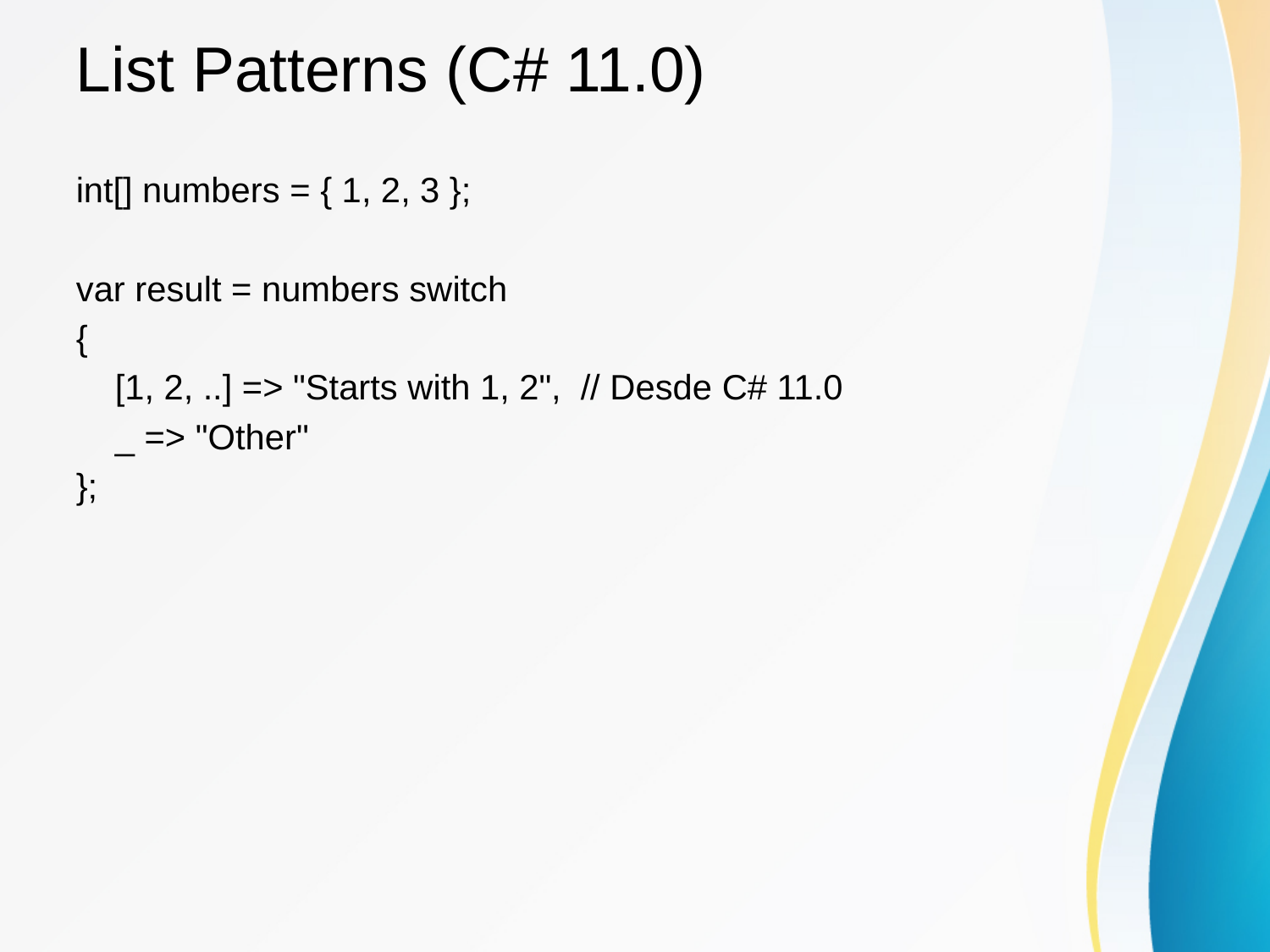

# List Patterns (C# 11.0)
int[] numbers = { 1, 2, 3 };

var result = numbers switch
{
    [1, 2, ..] => "Starts with 1, 2",  // Desde C# 11.0
    _ => "Other"
};